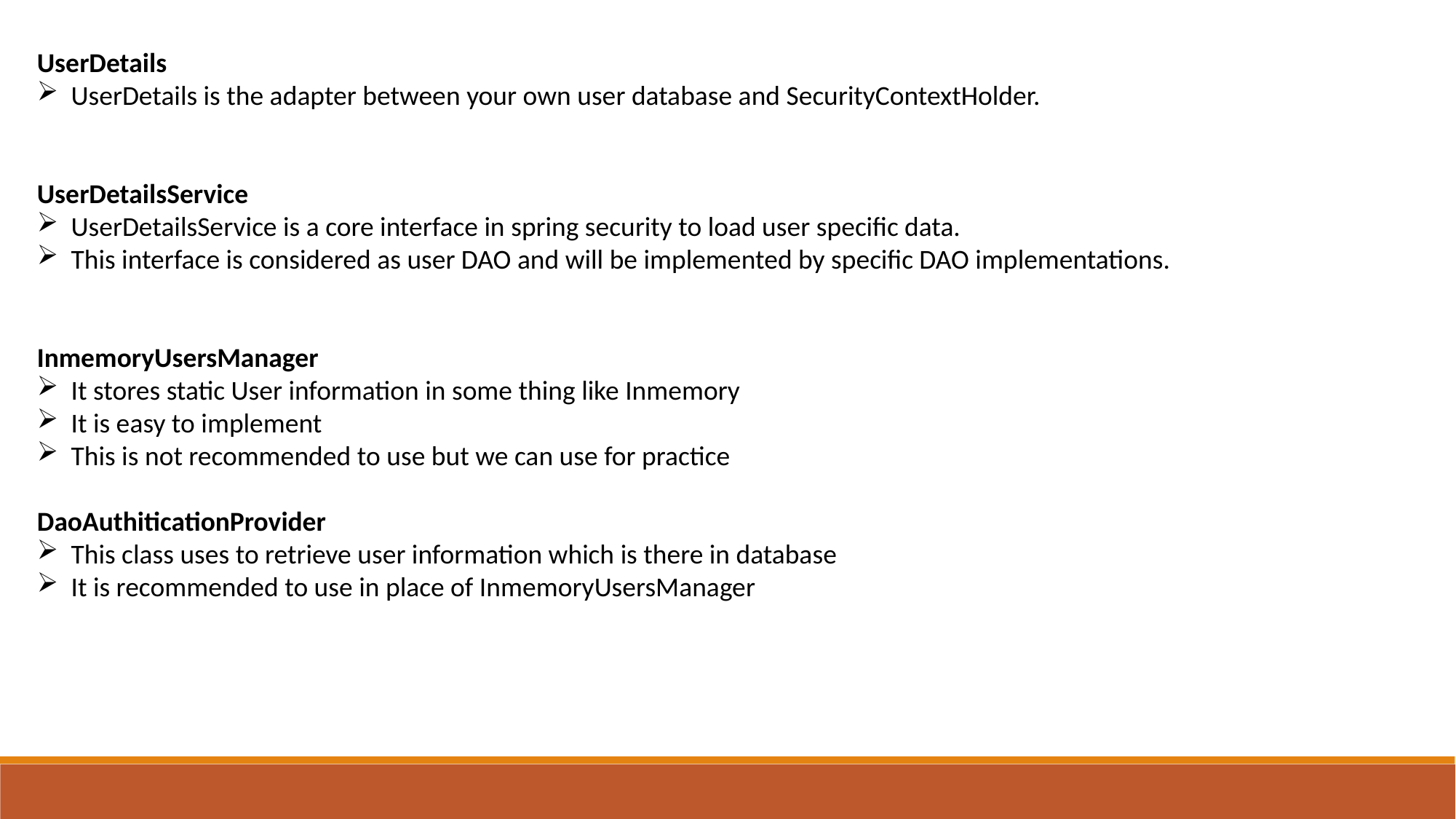

UserDetails
UserDetails is the adapter between your own user database and SecurityContextHolder.

UserDetailsService
UserDetailsService is a core interface in spring security to load user specific data.
This interface is considered as user DAO and will be implemented by specific DAO implementations.

InmemoryUsersManager
It stores static User information in some thing like Inmemory
It is easy to implement
This is not recommended to use but we can use for practice

DaoAuthiticationProvider
This class uses to retrieve user information which is there in database
It is recommended to use in place of InmemoryUsersManager